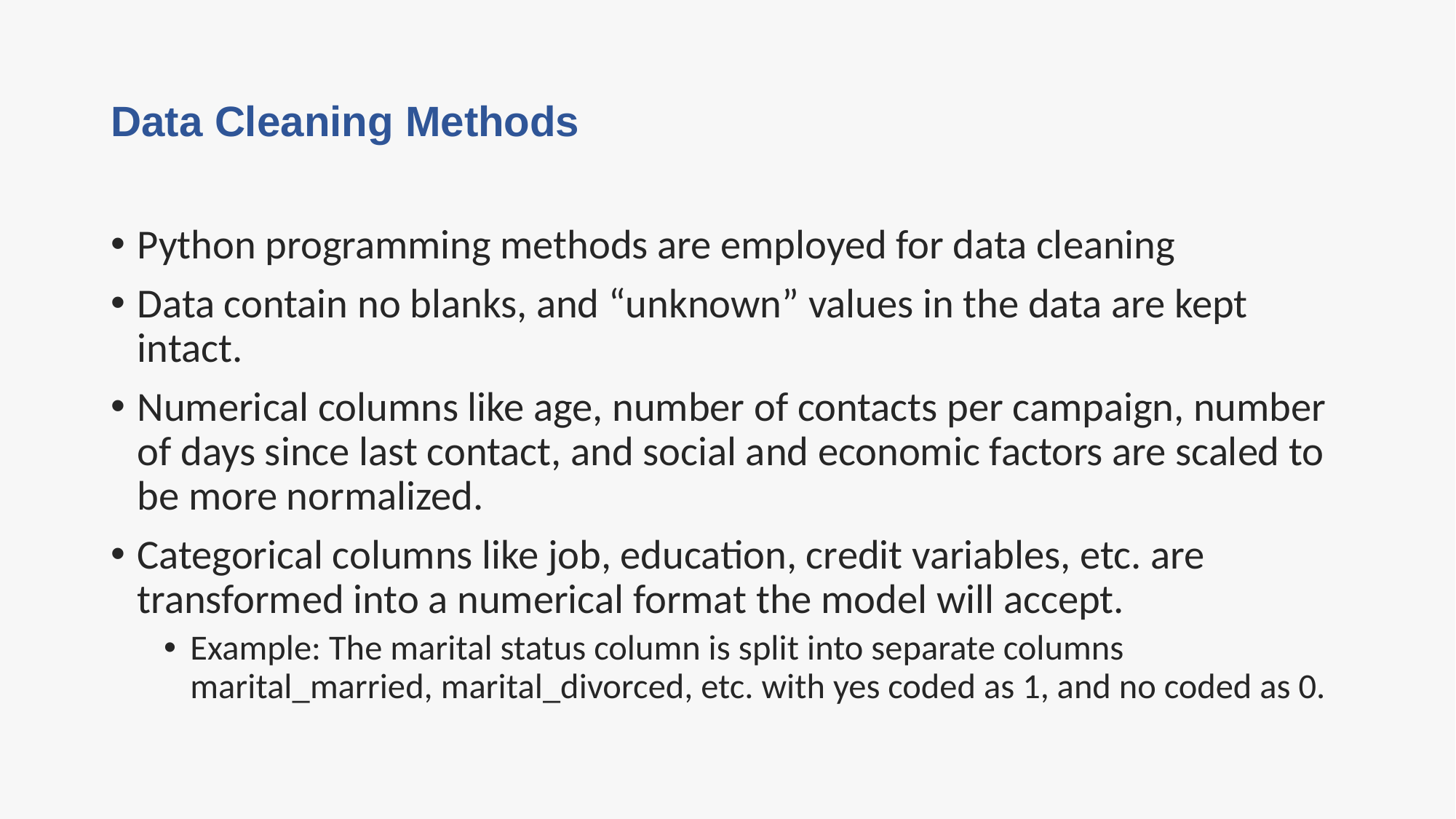

# Data Cleaning Methods
Python programming methods are employed for data cleaning
Data contain no blanks, and “unknown” values in the data are kept intact.
Numerical columns like age, number of contacts per campaign, number of days since last contact, and social and economic factors are scaled to be more normalized.
Categorical columns like job, education, credit variables, etc. are transformed into a numerical format the model will accept.
Example: The marital status column is split into separate columns marital_married, marital_divorced, etc. with yes coded as 1, and no coded as 0.